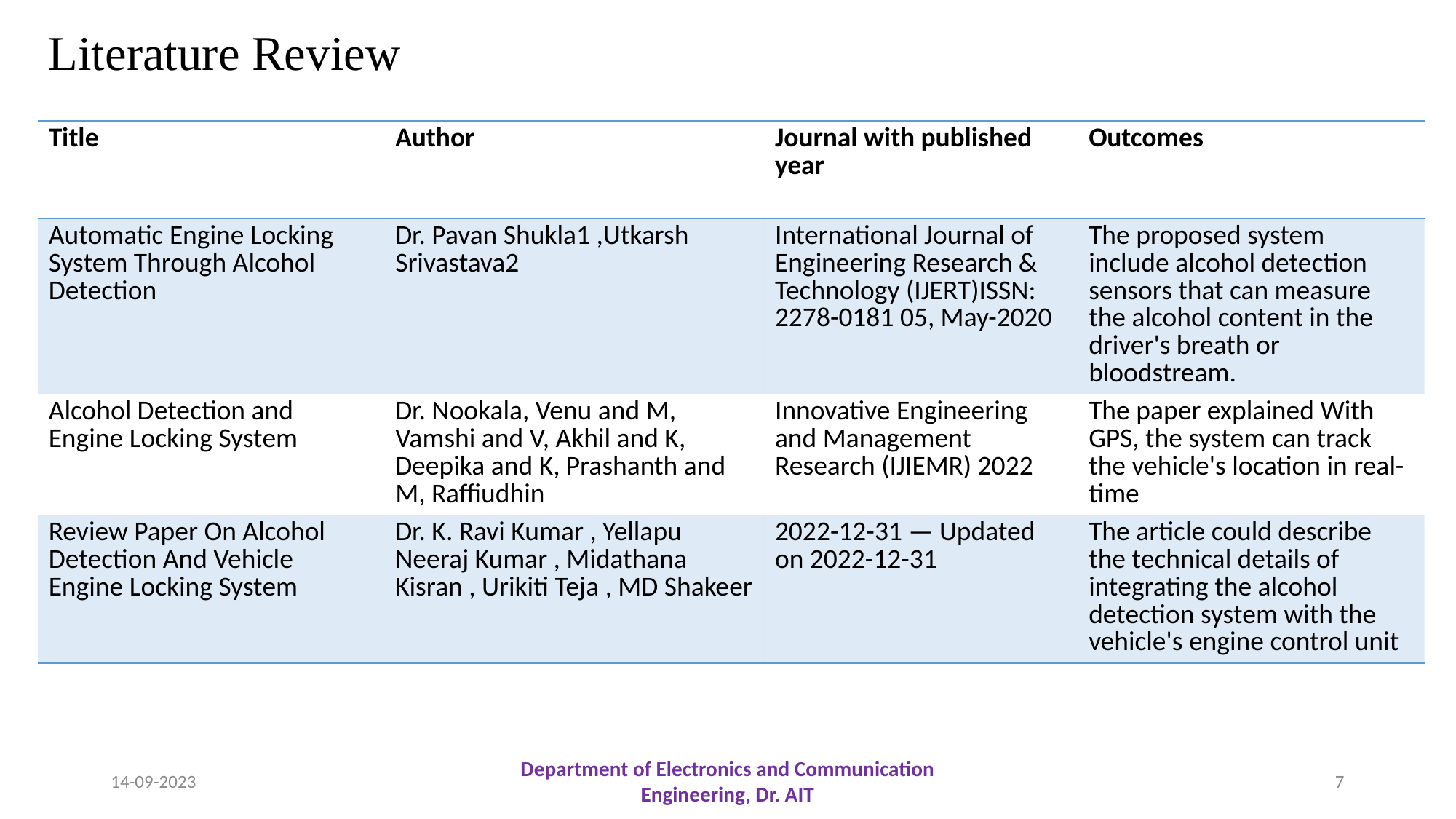

Literature Review
| Title | Author | Journal with published year | Outcomes |
| --- | --- | --- | --- |
| Automatic Engine Locking System Through Alcohol Detection | Dr. Pavan Shukla1 ,Utkarsh Srivastava2 | International Journal of Engineering Research & Technology (IJERT)ISSN: 2278-0181 05, May-2020 | The proposed system include alcohol detection sensors that can measure the alcohol content in the driver's breath or bloodstream. |
| Alcohol Detection and Engine Locking System | Dr. Nookala, Venu and M, Vamshi and V, Akhil and K, Deepika and K, Prashanth and M, Raffiudhin | Innovative Engineering and Management Research (IJIEMR) 2022 | The paper explained With GPS, the system can track the vehicle's location in real-time |
| Review Paper On Alcohol Detection And Vehicle Engine Locking System | Dr. K. Ravi Kumar , Yellapu Neeraj Kumar , Midathana Kisran , Urikiti Teja , MD Shakeer | 2022-12-31 — Updated on 2022-12-31 | The article could describe the technical details of integrating the alcohol detection system with the vehicle's engine control unit |
14-09-2023
Department of Electronics and Communication Engineering, Dr. AIT
7